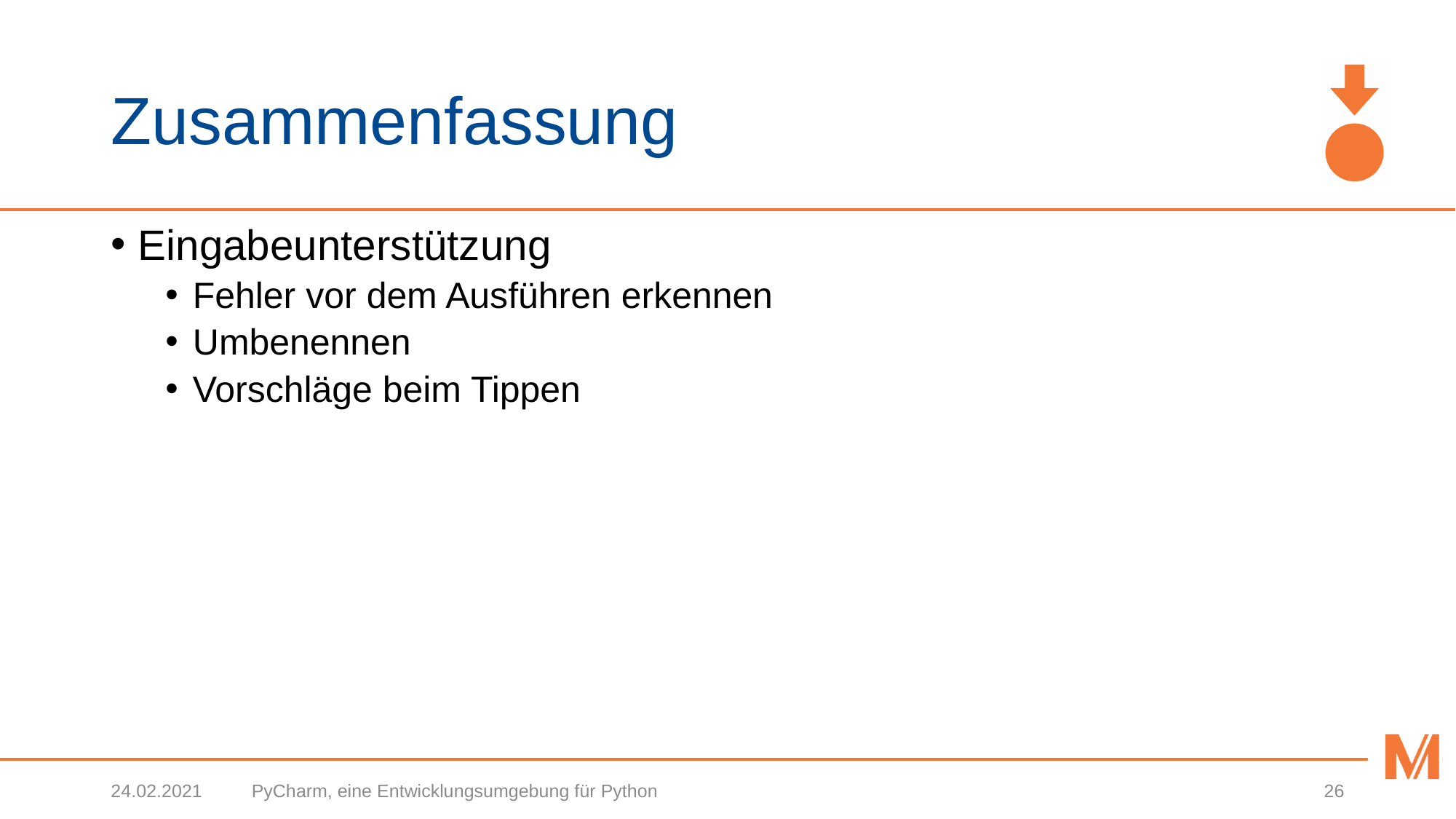

# Zusammenfassung
Eingabeunterstützung
Fehler vor dem Ausführen erkennen
Umbenennen
Vorschläge beim Tippen

24.02.2021
PyCharm, eine Entwicklungsumgebung für Python
26